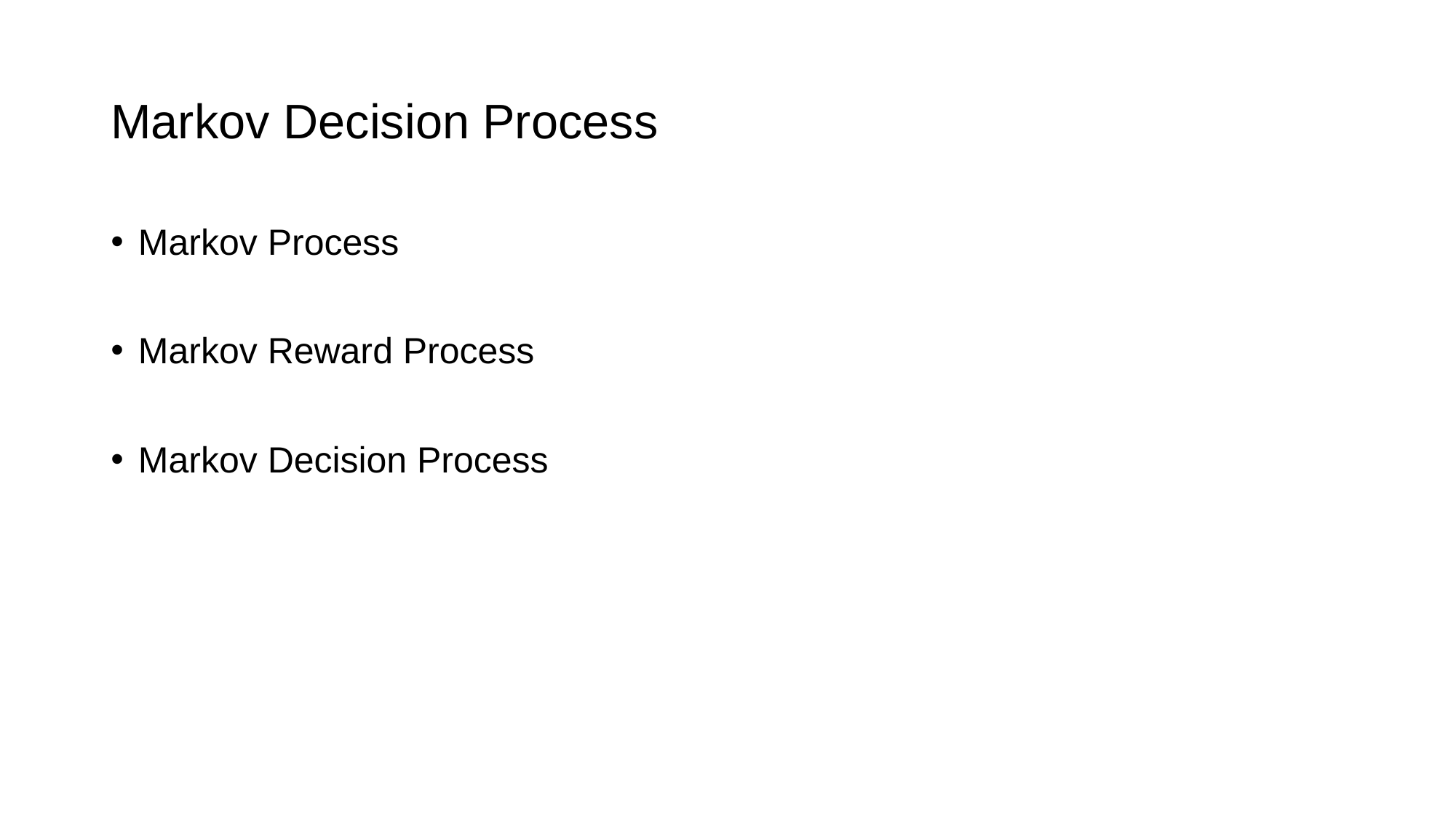

# Markov Decision Process
Markov Process

Markov Reward Process

Markov Decision Process